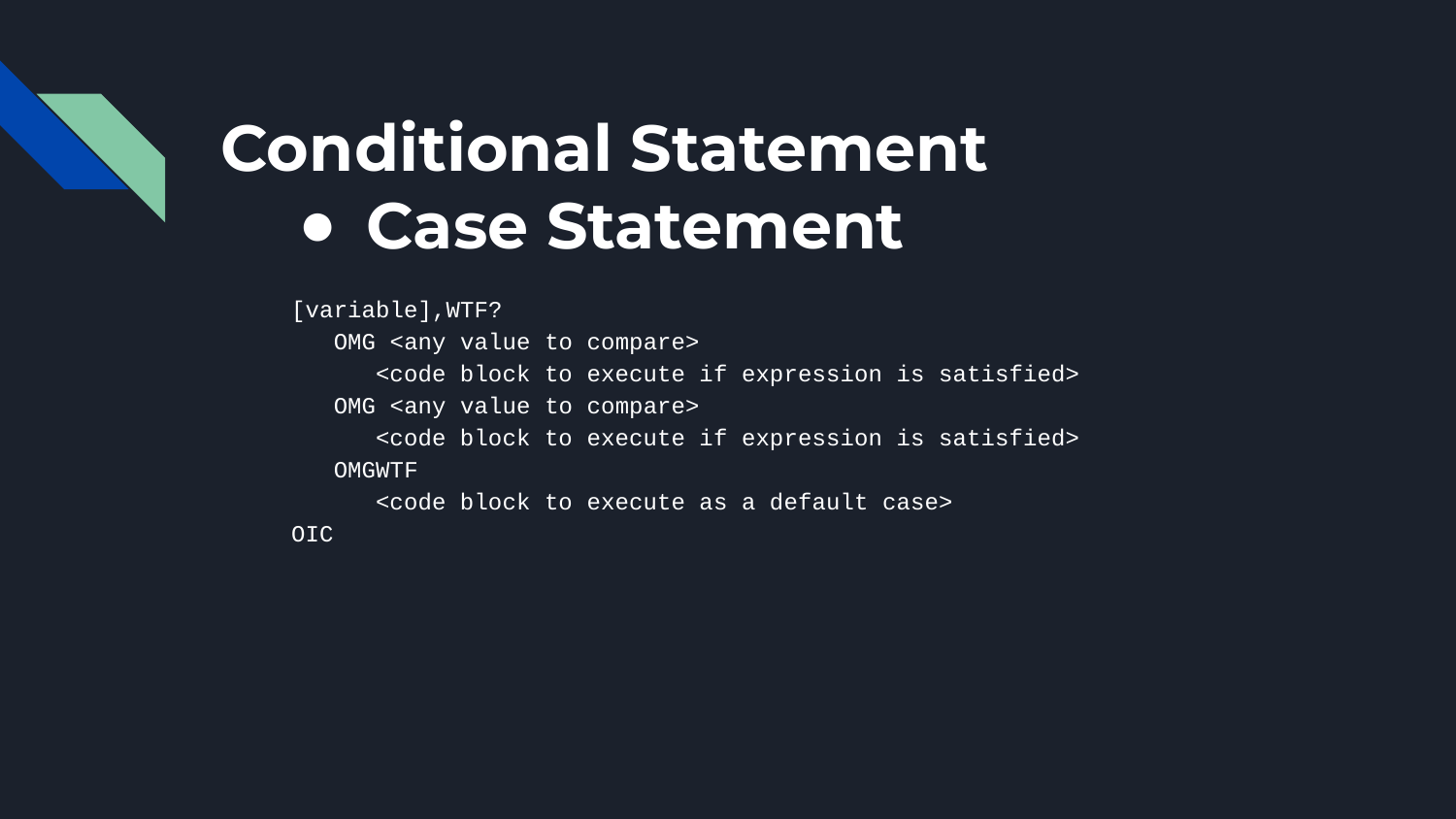

# Conditional Statement
Case Statement
[variable],WTF?
   OMG <any value to compare>
      <code block to execute if expression is satisfied>
   OMG <any value to compare>
      <code block to execute if expression is satisfied>
   OMGWTF
      <code block to execute as a default case>
OIC